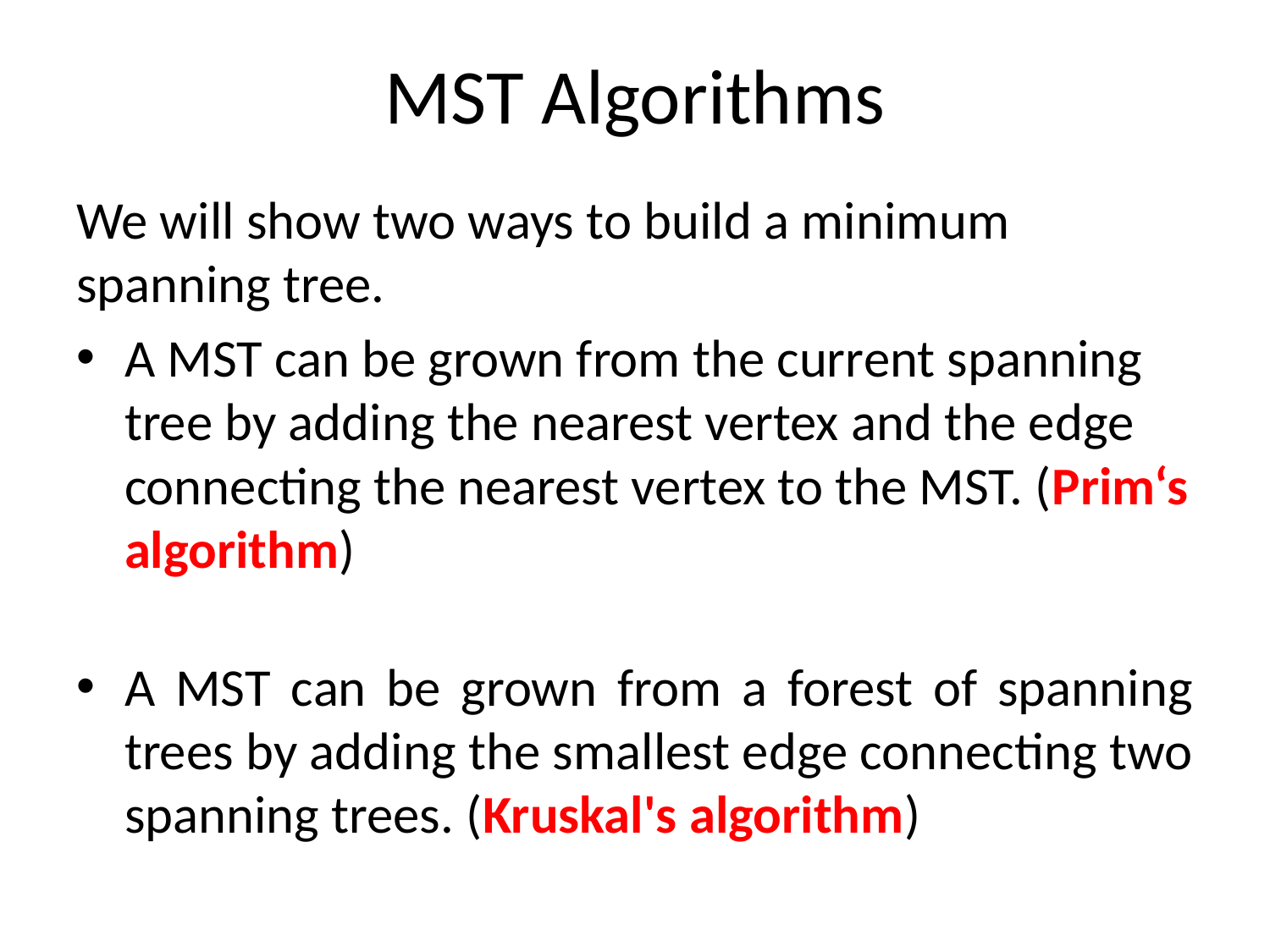

# MST Algorithms
We will show two ways to build a minimum spanning tree.
A MST can be grown from the current spanning tree by adding the nearest vertex and the edge connecting the nearest vertex to the MST. (Prim‘s algorithm)
A MST can be grown from a forest of spanning trees by adding the smallest edge connecting two spanning trees. (Kruskal's algorithm)